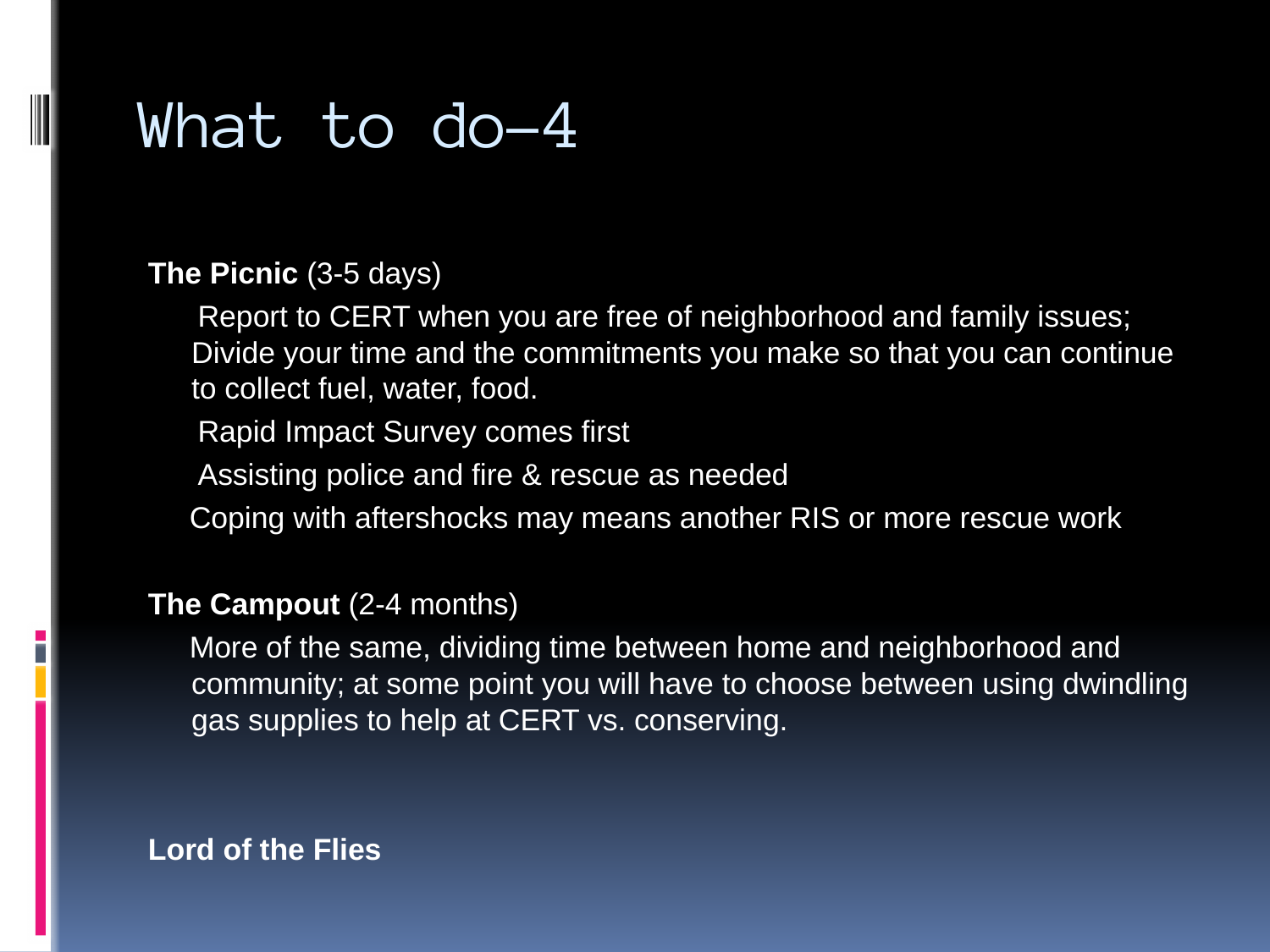

# What to do-4
The Picnic (3-5 days)
      Report to CERT when you are free of neighborhood and family issues; Divide your time and the commitments you make so that you can continue to collect fuel, water, food.
      Rapid Impact Survey comes first
      Assisting police and fire & rescue as needed
     Coping with aftershocks may means another RIS or more rescue work

The Campout (2-4 months)
     More of the same, dividing time between home and neighborhood and community; at some point you will have to choose between using dwindling gas supplies to help at CERT vs. conserving.

Lord of the Flies